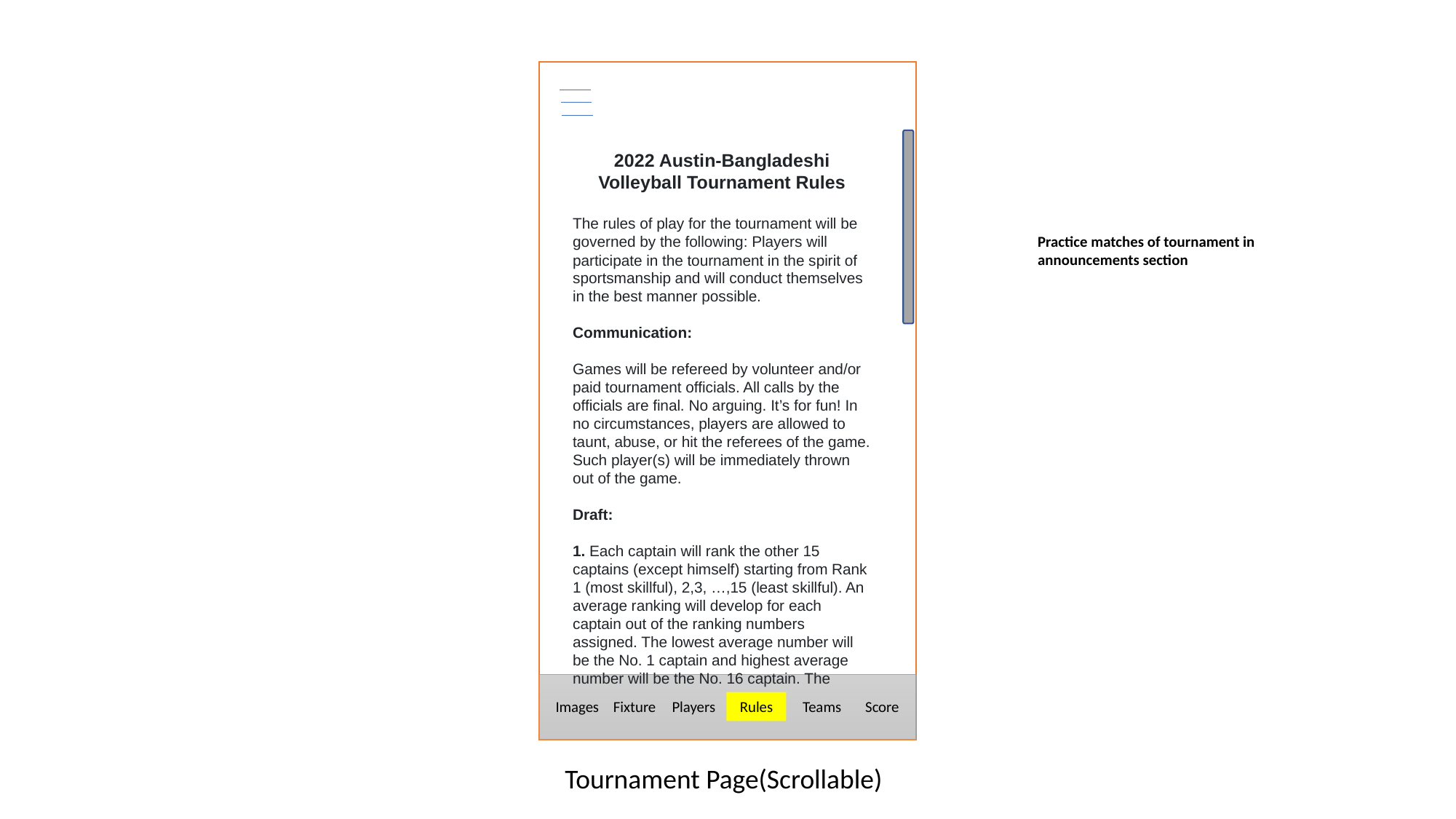

2022 Austin-Bangladeshi Volleyball Tournament Rules

The rules of play for the tournament will be governed by the following: Players will participate in the tournament in the spirit of sportsmanship and will conduct themselves in the best manner possible.

Communication:

Games will be refereed by volunteer and/or paid tournament officials. All calls by the officials are final. No arguing. It’s for fun! In no circumstances, players are allowed to taunt, abuse, or hit the referees of the game. Such player(s) will be immediately thrown out of the game.

Draft:

1. Each captain will rank the other 15 captains (except himself) starting from Rank 1 (most skillful), 2,3, …,15 (least skillful). An average ranking will develop for each captain out of the ranking numbers assigned. The lowest average number will be the No. 1 captain and highest average number will be the No. 16 captain. The
Practice matches of tournament in announcements section
Ayon
Ayon

Images
Fixture
Rules
Score
Players
Teams
Tournament Page(Scrollable)